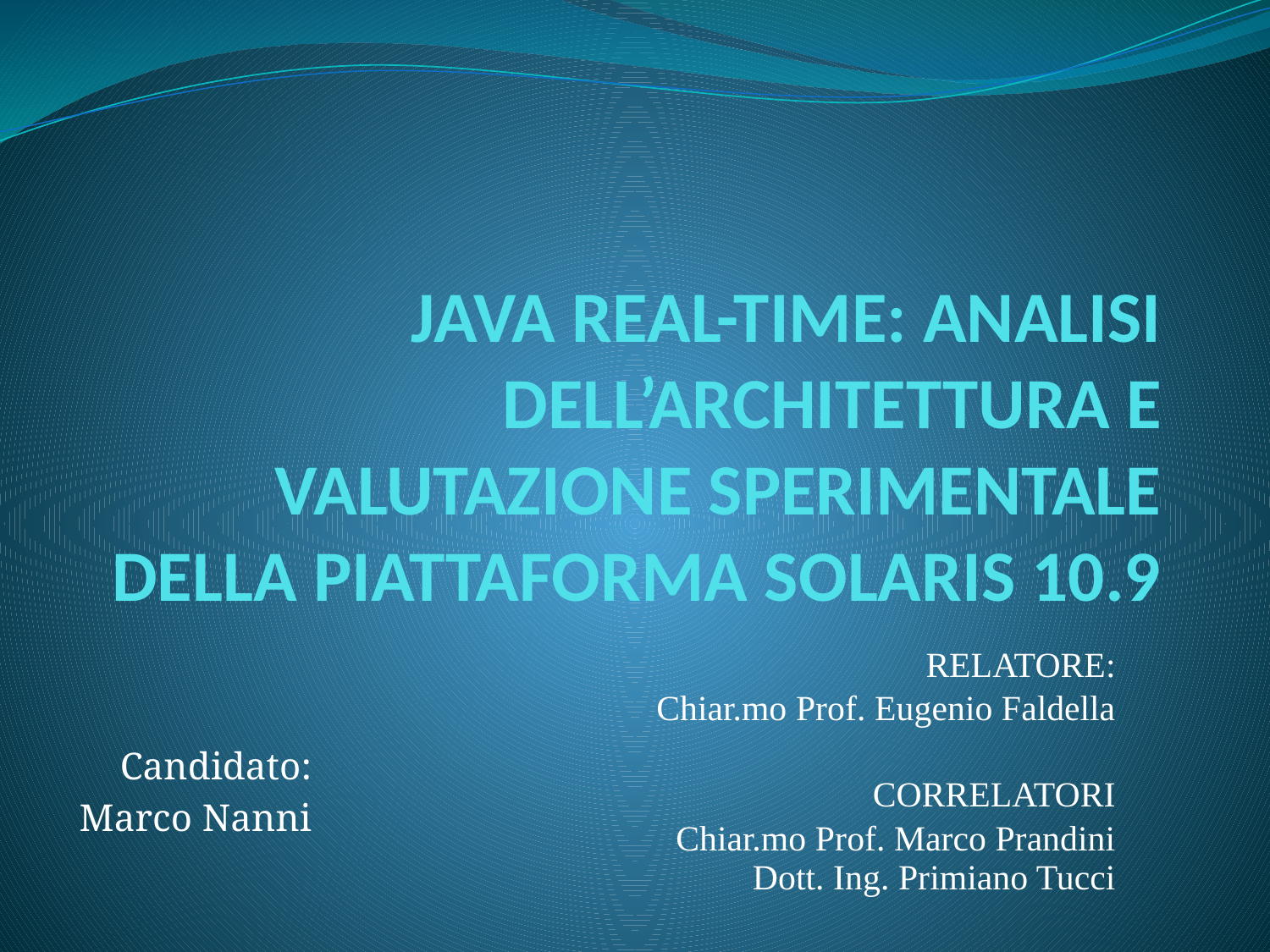

# JAVA REAL-TIME: ANALISI DELL’ARCHITETTURA E VALUTAZIONE SPERIMENTALE DELLA PIATTAFORMA SOLARIS 10.9
| RELATORE: |
| --- |
| Chiar.mo Prof. Eugenio Faldella |
|  |
| CORRELATORI |
| Chiar.mo Prof. Marco Prandini Dott. Ing. Primiano Tucci |
Candidato:
Marco Nanni